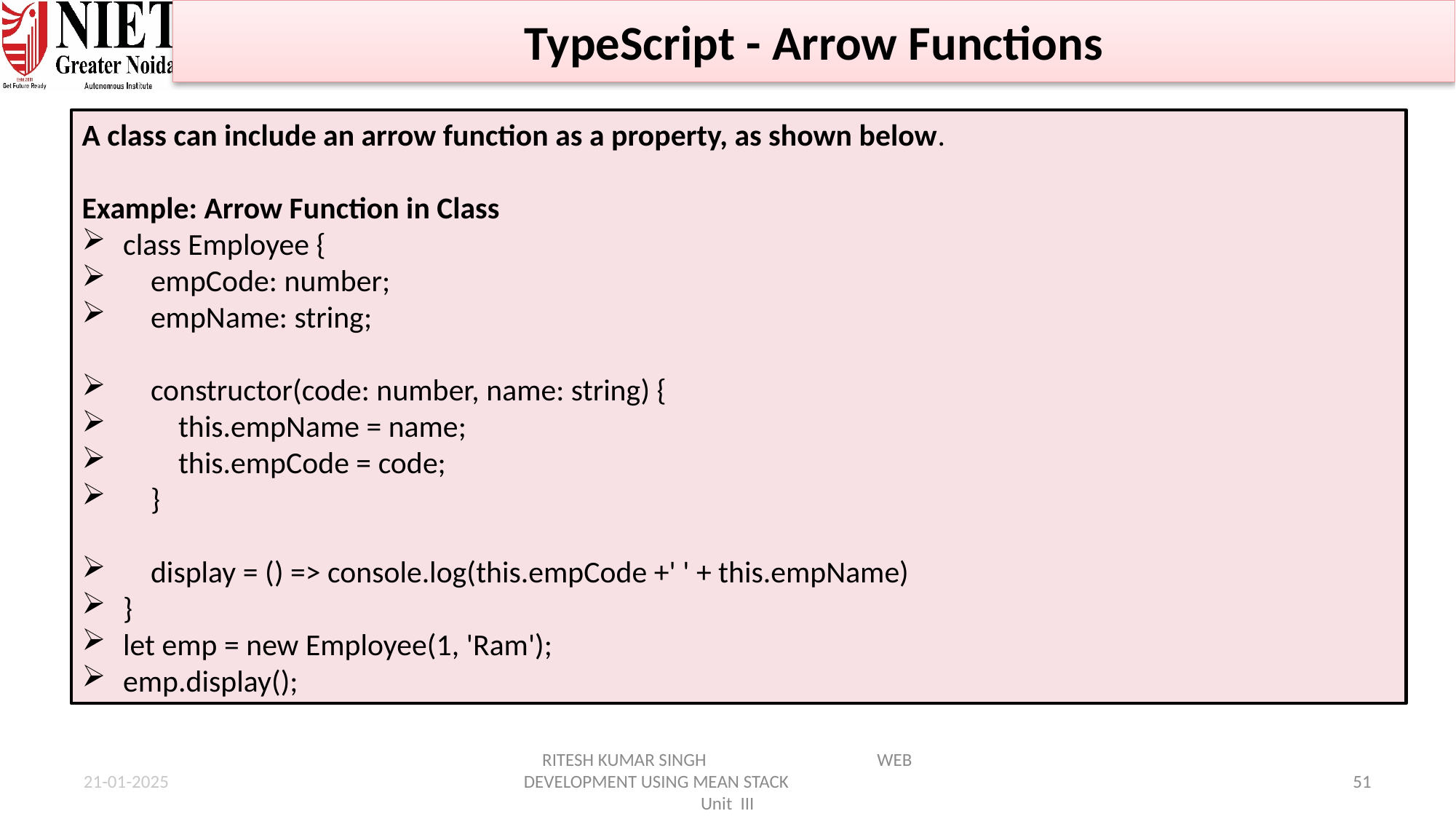

TypeScript - Arrow Functions
A class can include an arrow function as a property, as shown below.

Example: Arrow Function in Class
class Employee {
    empCode: number;
    empName: string;

    constructor(code: number, name: string) {
        this.empName = name;
        this.empCode = code;
    }

    display = () => console.log(this.empCode +' ' + this.empName)
}
let emp = new Employee(1, 'Ram');
emp.display();

21-01-2025
RITESH KUMAR SINGH                                         WEB DEVELOPMENT USING MEAN STACK                                   Unit  III
51